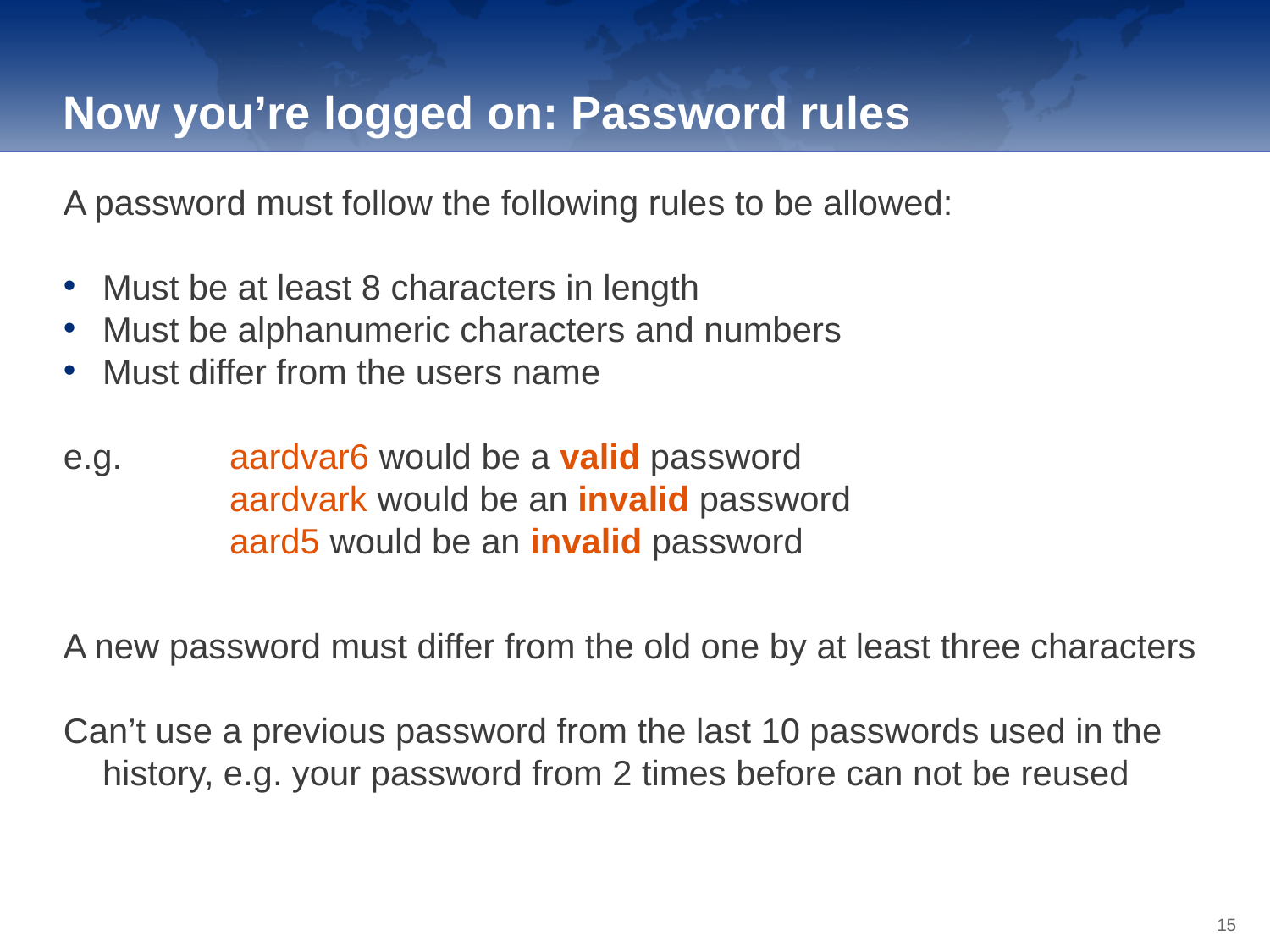

Now you’re logged on: Password rules
A password must follow the following rules to be allowed:

Must be at least 8 characters in length
Must be alphanumeric characters and numbers
Must differ from the users name

e.g.  	aardvar6 would be a valid password
		aardvark would be an invalid password
		aard5 would be an invalid password

A new password must differ from the old one by at least three characters

Can’t use a previous password from the last 10 passwords used in the history, e.g. your password from 2 times before can not be reused

15